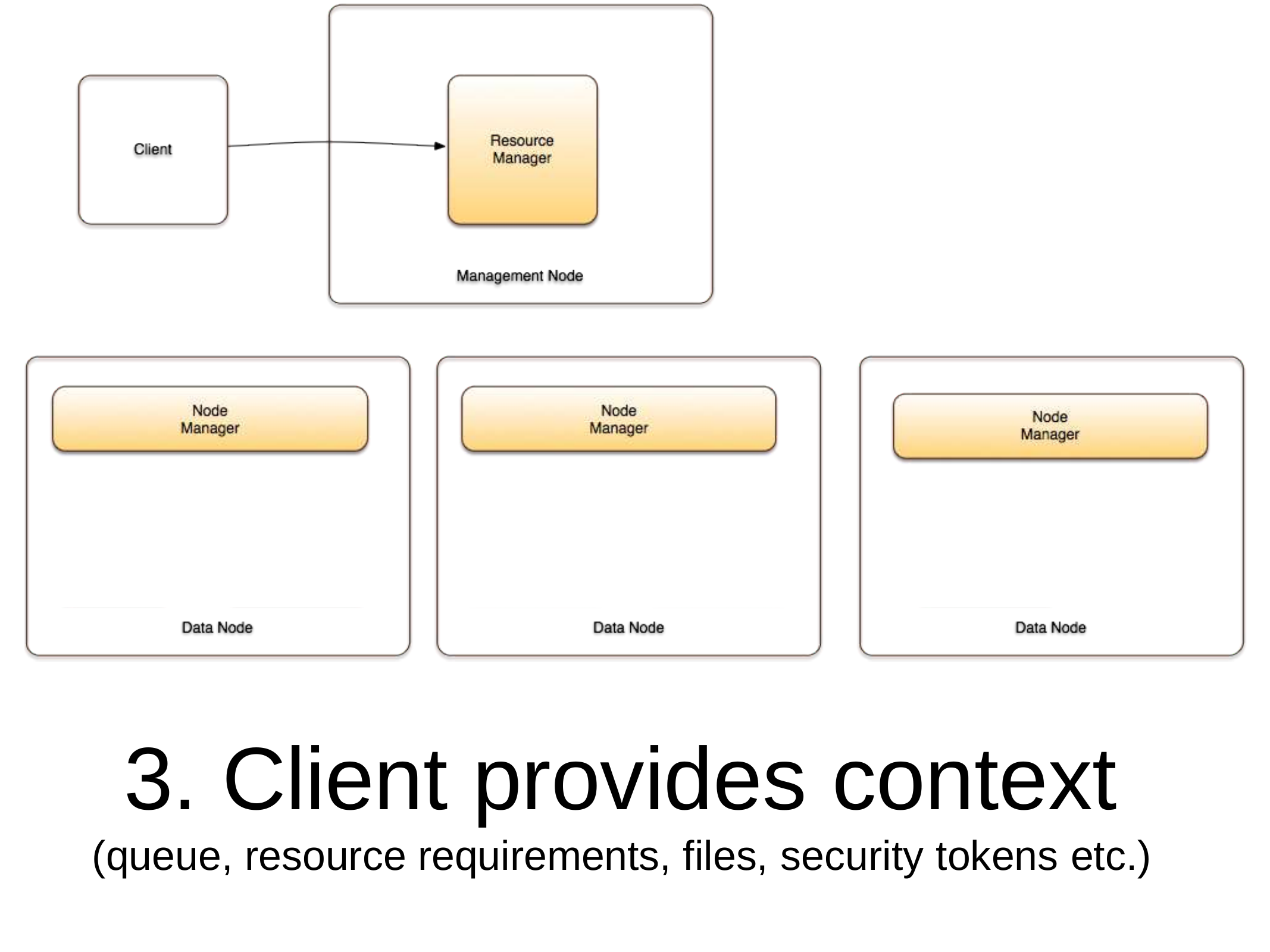

3. Client provides context
(queue, resource requirements, files, security tokens etc.)